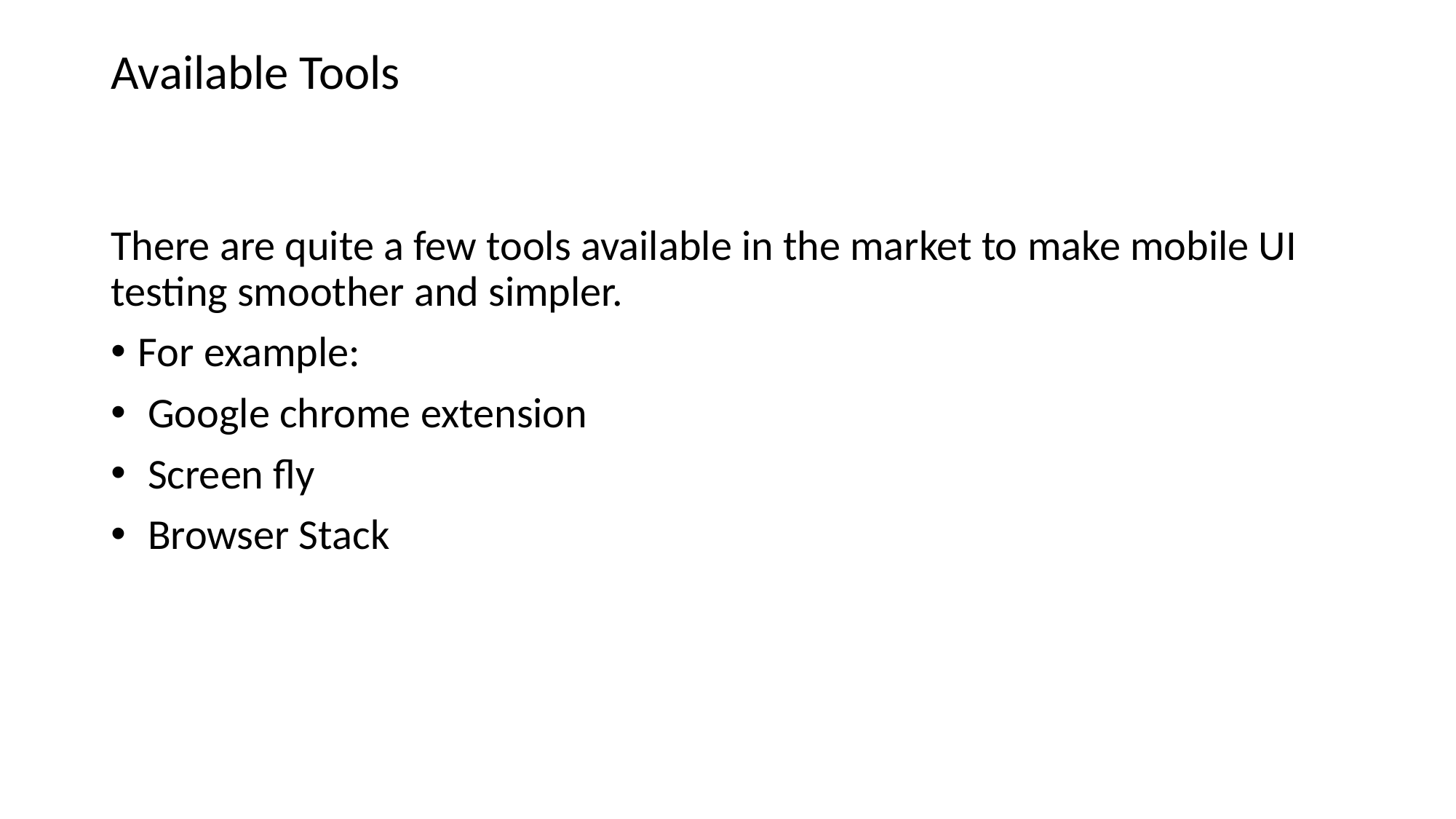

# Available Tools
There are quite a few tools available in the market to make mobile UI testing smoother and simpler.
For example:
 Google chrome extension
 Screen fly
 Browser Stack